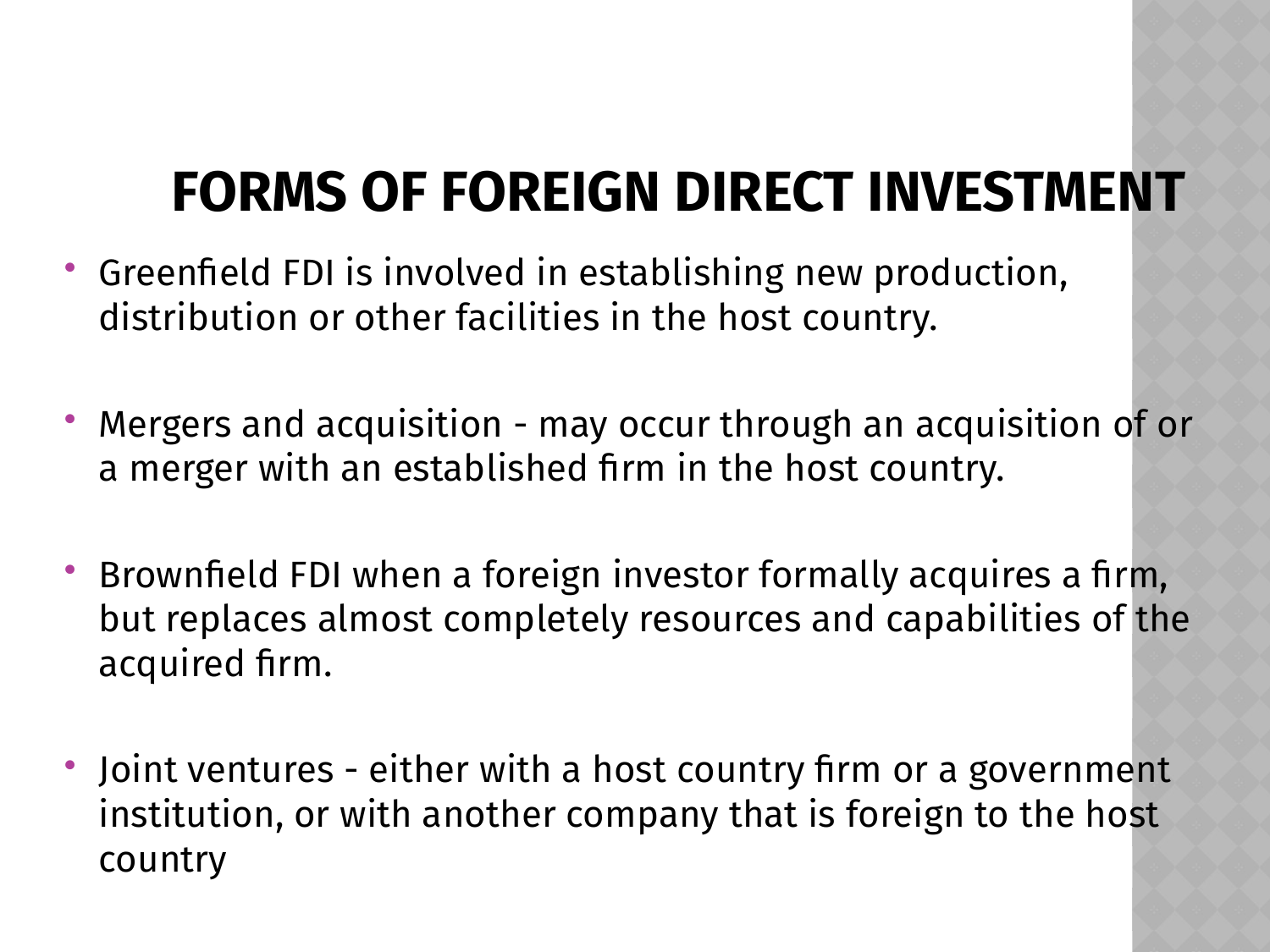

# Forms of Foreign Direct Investment
Greenfield FDI is involved in establishing new production, distribution or other facilities in the host country.

Mergers and acquisition - may occur through an acquisition of or a merger with an established firm in the host country.

Brownfield FDI when a foreign investor formally acquires a firm, but replaces almost completely resources and capabilities of the acquired firm.

Joint ventures - either with a host country firm or a government institution, or with another company that is foreign to the host country